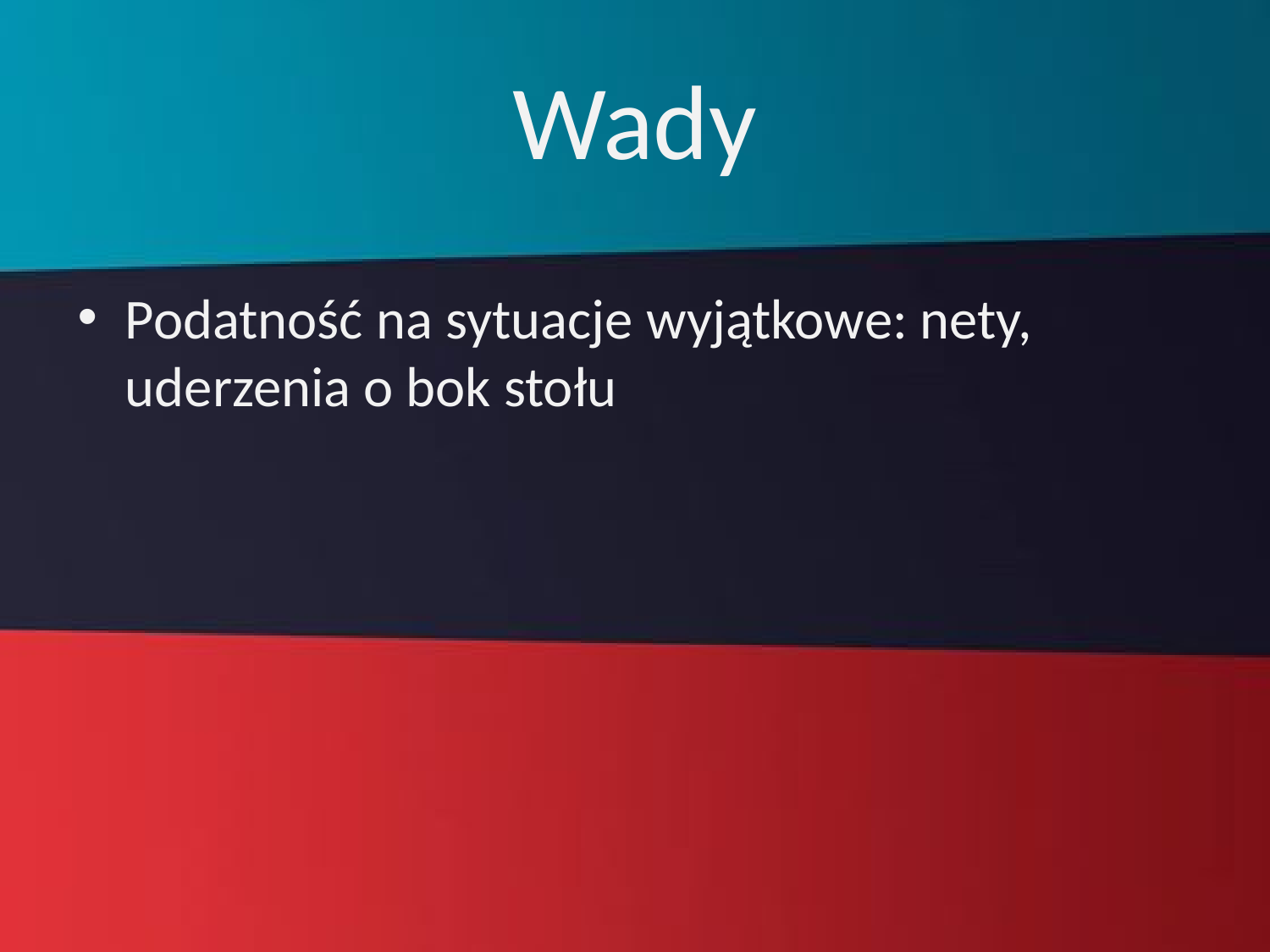

# Wady
Podatność na sytuacje wyjątkowe: nety, uderzenia o bok stołu